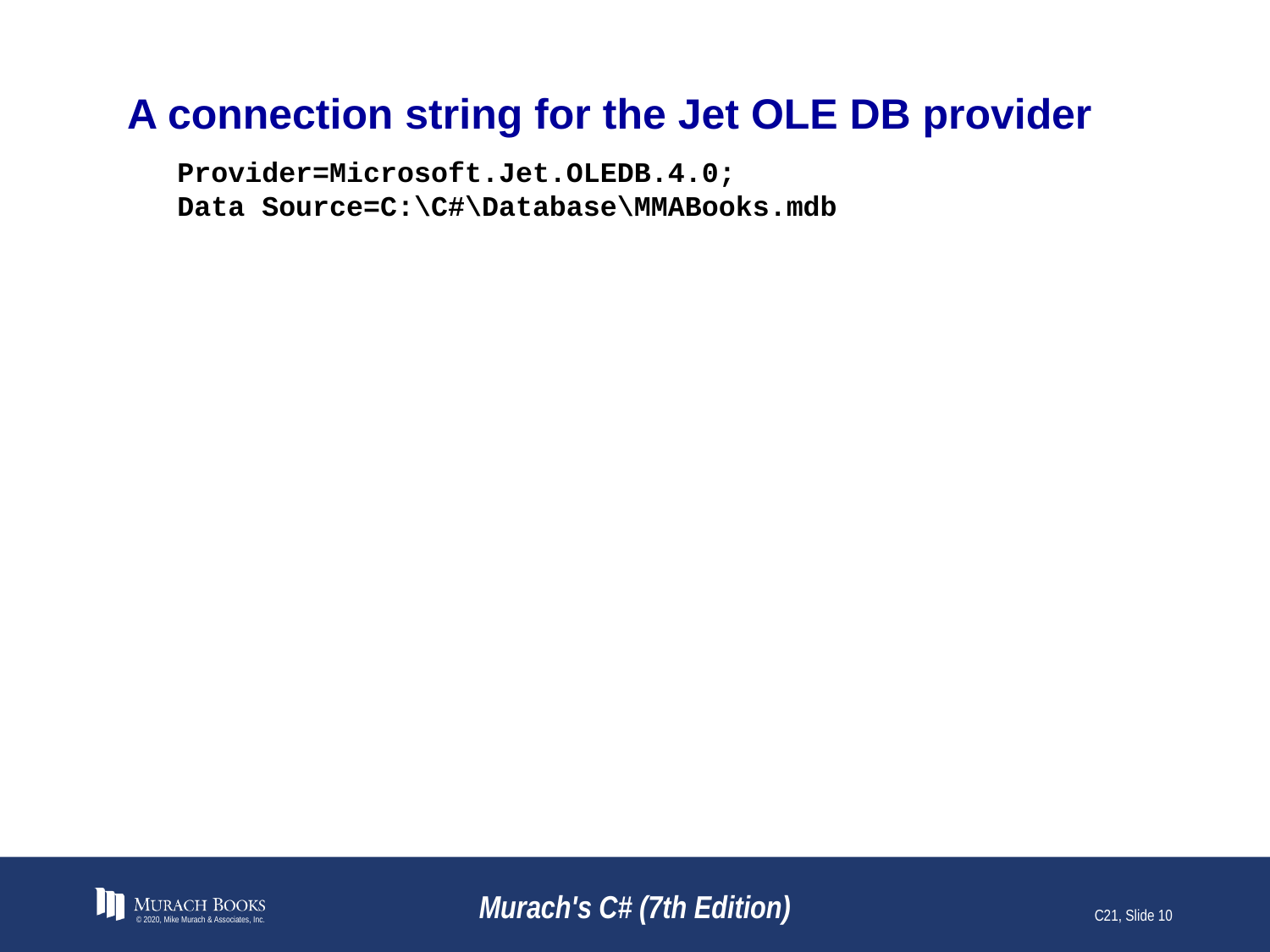

# A connection string for the Jet OLE DB provider
Provider=Microsoft.Jet.OLEDB.4.0;
Data Source=C:\C#\Database\MMABooks.mdb

© 2020, Mike Murach & Associates, Inc.
Murach's C# (7th Edition)

C21, Slide 10